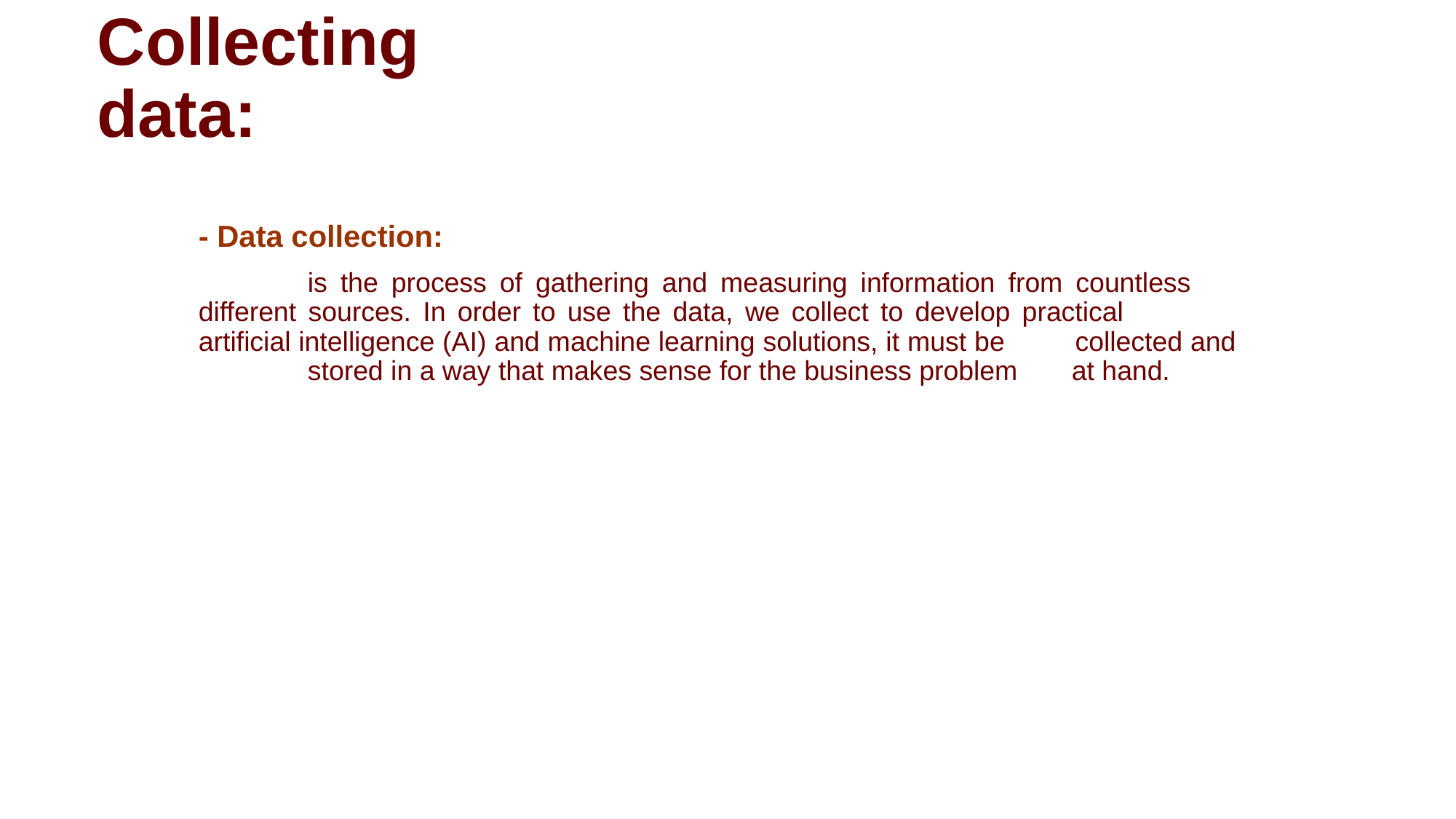

# Collecting data:
- Data collection:
	is the process of gathering and measuring information from countless 	different sources. In order to use the data, we collect to develop practical 	artificial intelligence (AI) and machine learning solutions, it must be 	collected and 	stored in a way that makes sense for the business problem 	at hand.